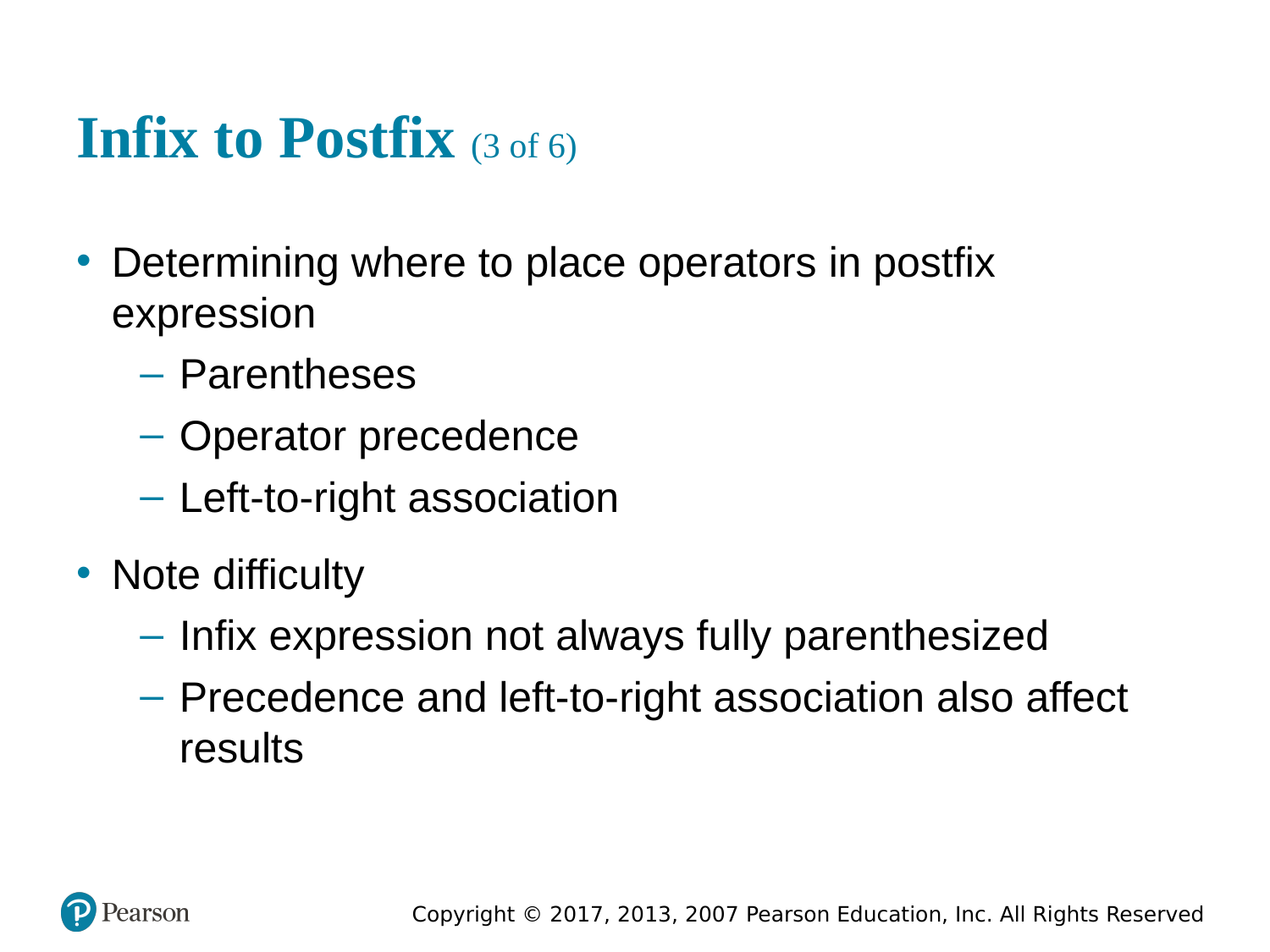

# Infix to Postfix (3 of 6)
Determining where to place operators in postfix expression
Parentheses
Operator precedence
Left-to-right association
Note difficulty
Infix expression not always fully parenthesized
Precedence and left-to-right association also affect results